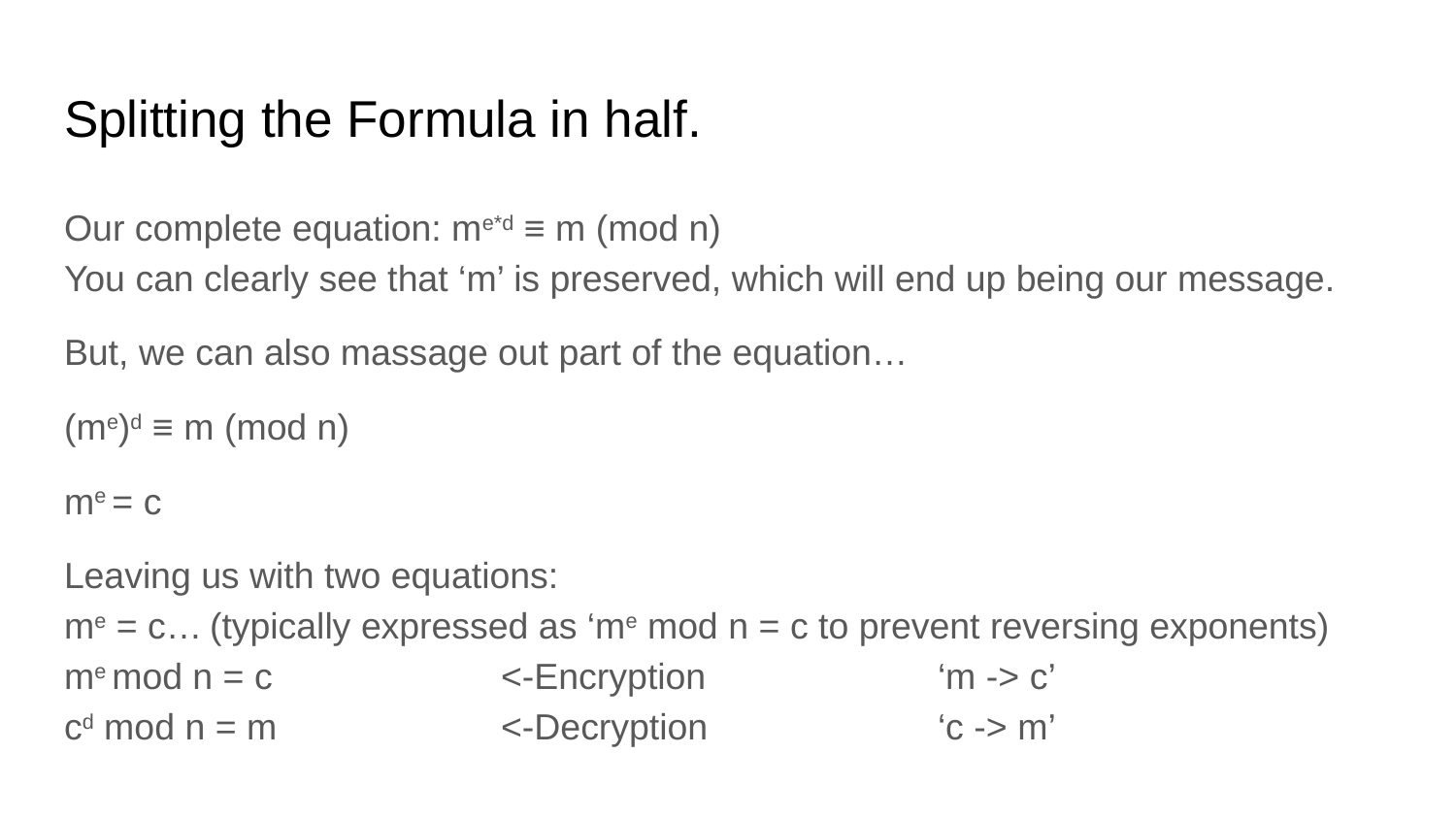

# Splitting the Formula in half.
Our complete equation: me*d ≡ m (mod n)
You can clearly see that ‘m’ is preserved, which will end up being our message.
But, we can also massage out part of the equation…
(me)d ≡ m (mod n)
me = c
Leaving us with two equations:
me = c…	(typically expressed as ‘me mod n = c to prevent reversing exponents)
me mod n = c		<-Encryption 		‘m -> c’
cd mod n = m		<-Decryption		‘c -> m’